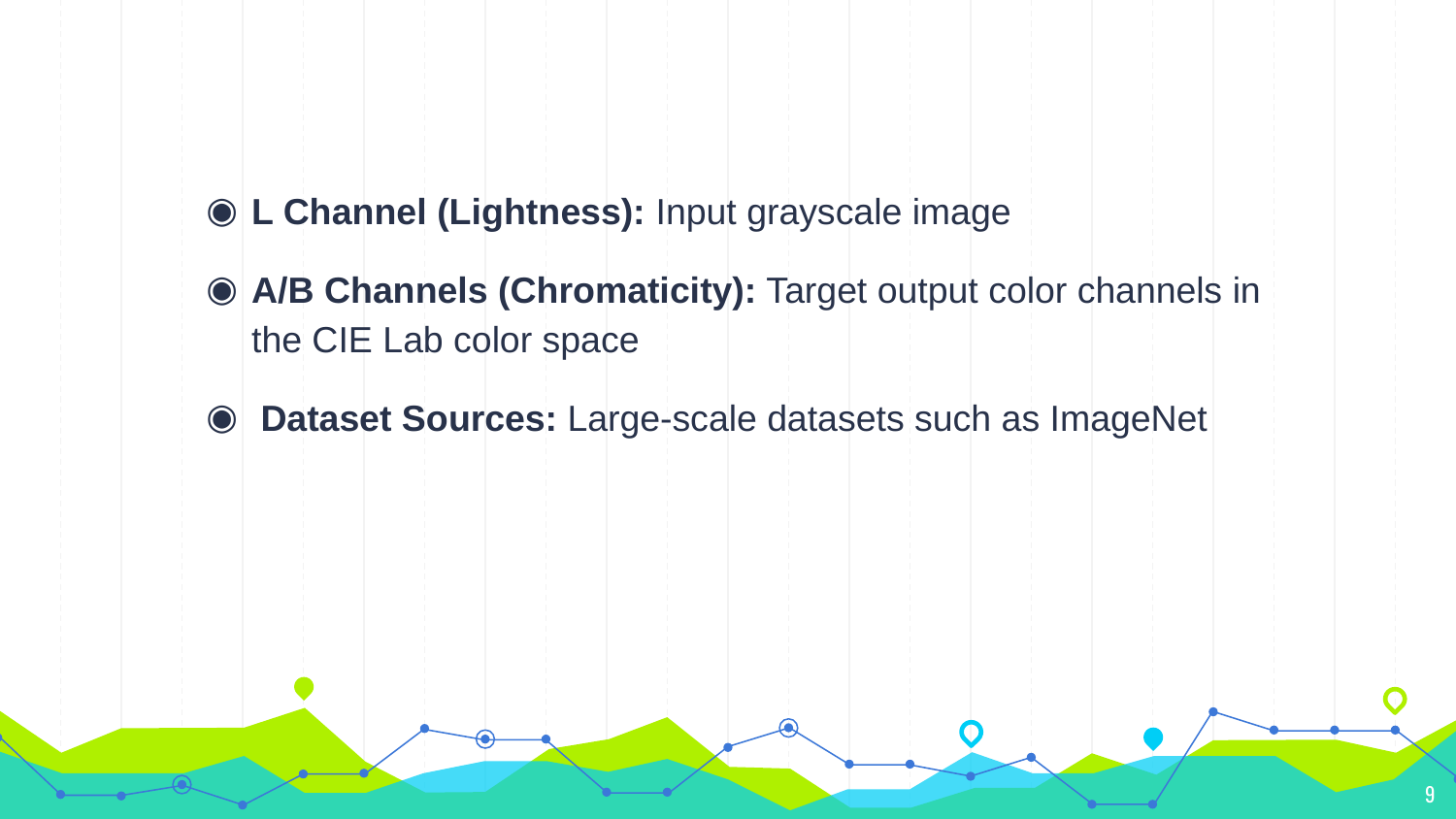

L Channel (Lightness): Input grayscale image
A/B Channels (Chromaticity): Target output color channels in the CIE Lab color space
Dataset Sources: Large-scale datasets such as ImageNet
9